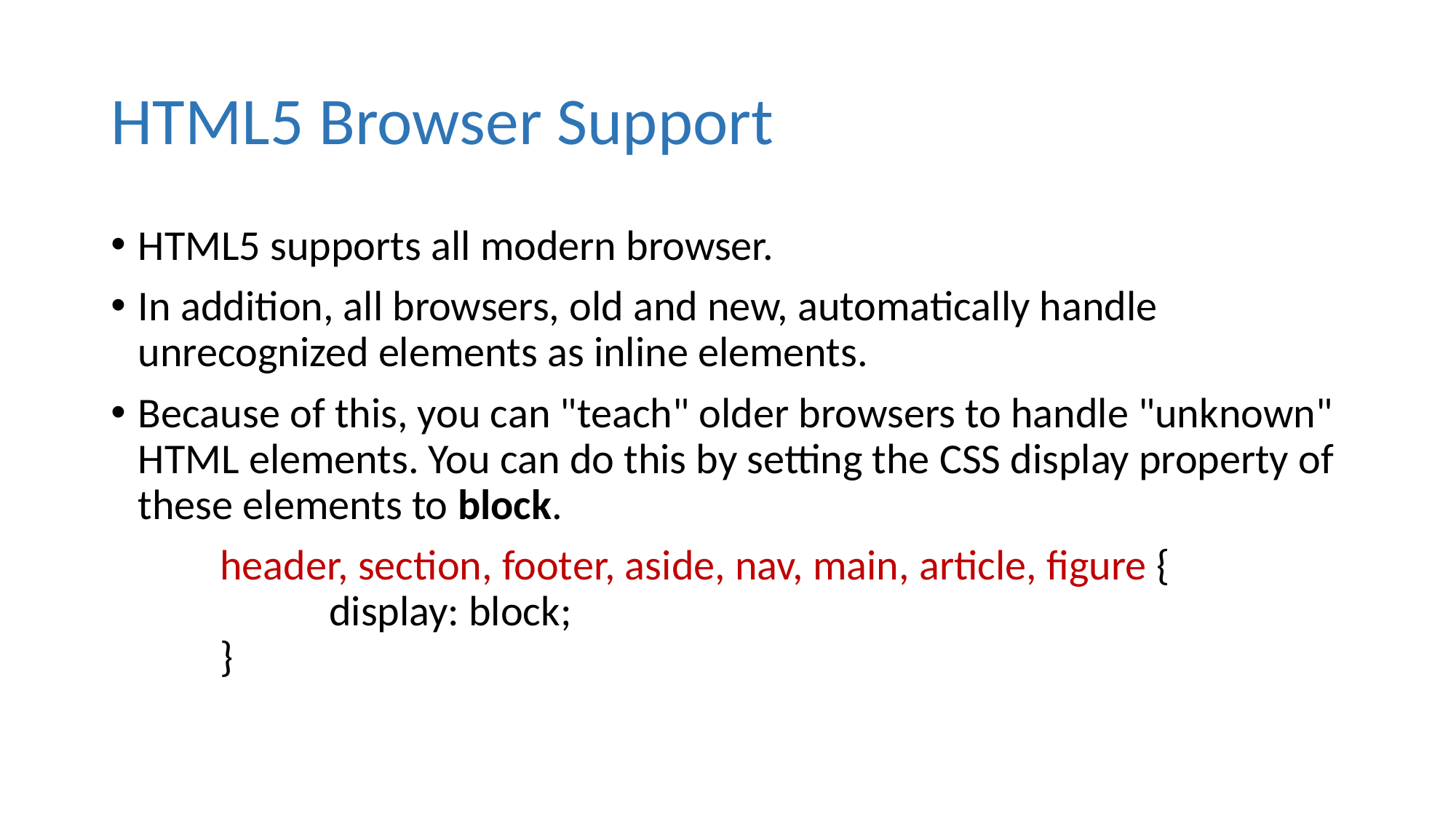

# HTML5 Browser Support
HTML5 supports all modern browser.
In addition, all browsers, old and new, automatically handle unrecognized elements as inline elements.
Because of this, you can "teach" older browsers to handle "unknown" HTML elements. You can do this by setting the CSS display property of these elements to block.
	header, section, footer, aside, nav, main, article, figure {
    		display: block; 
	}